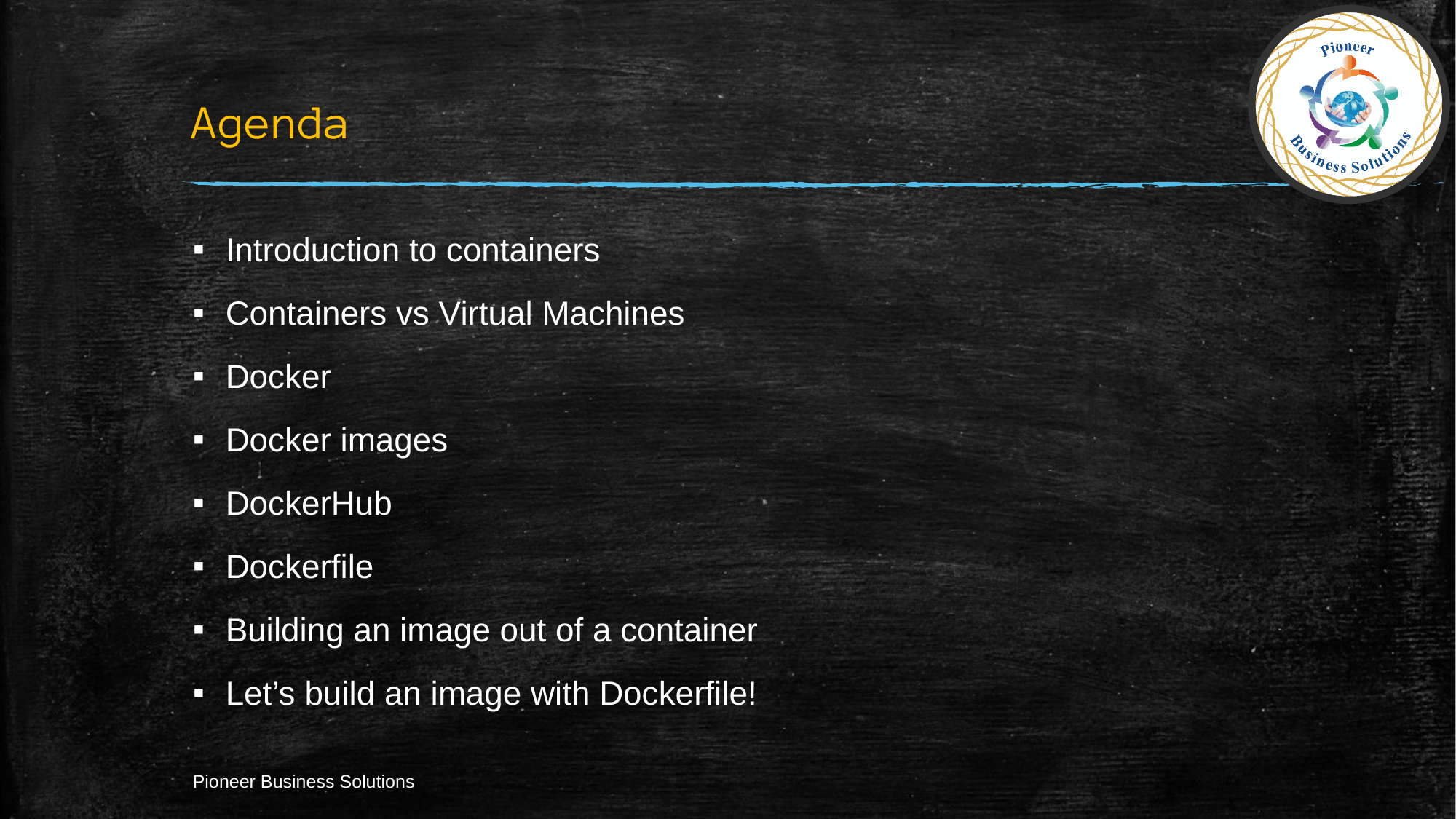

# Agenda
Introduction to containers
Containers vs Virtual Machines
Docker
Docker images
DockerHub
Dockerfile
Building an image out of a container
Let’s build an image with Dockerfile!
Pioneer Business Solutions